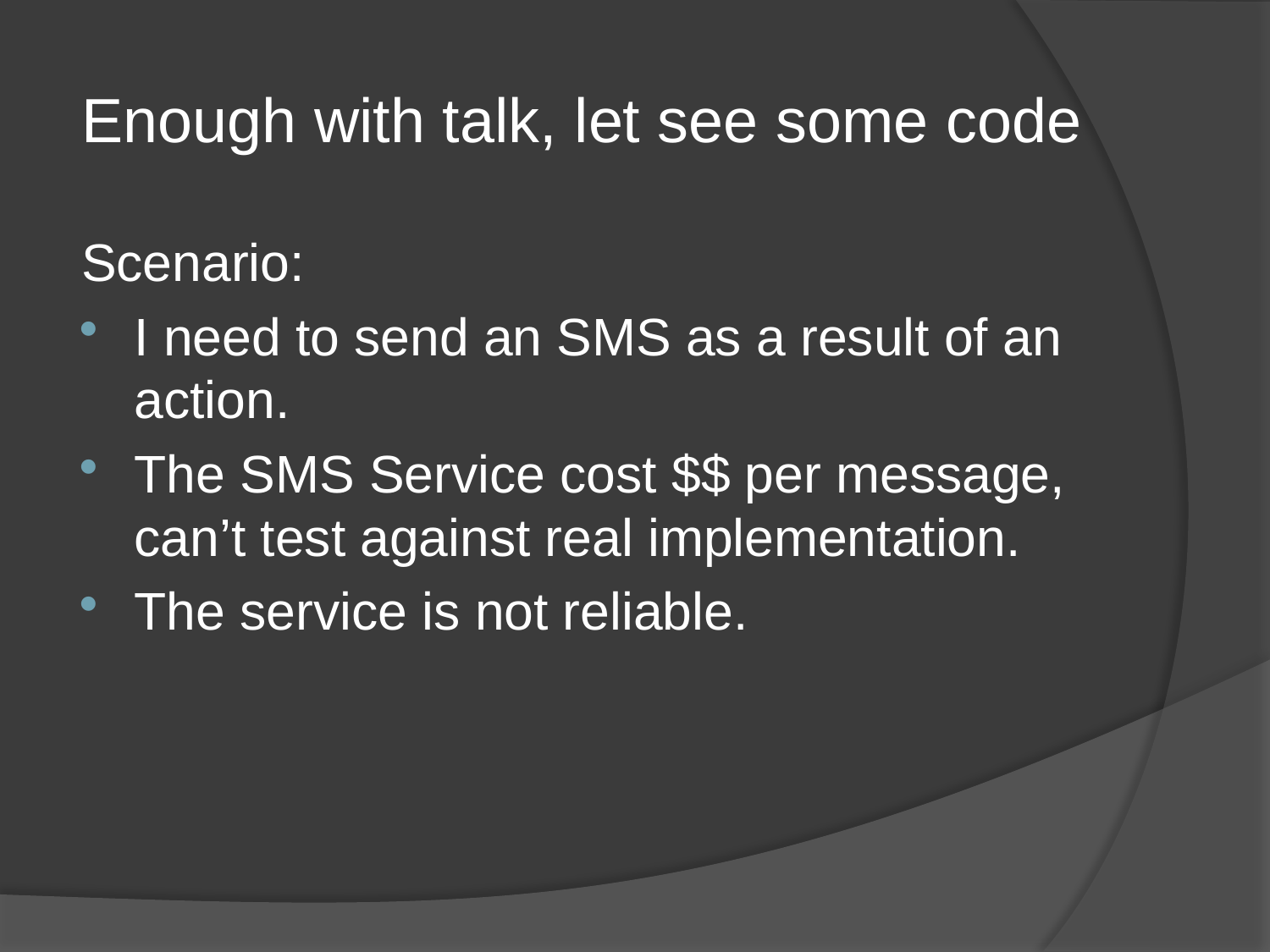

# Enough with talk, let see some code
Scenario:
I need to send an SMS as a result of an action.
The SMS Service cost $$ per message, can’t test against real implementation.
The service is not reliable.